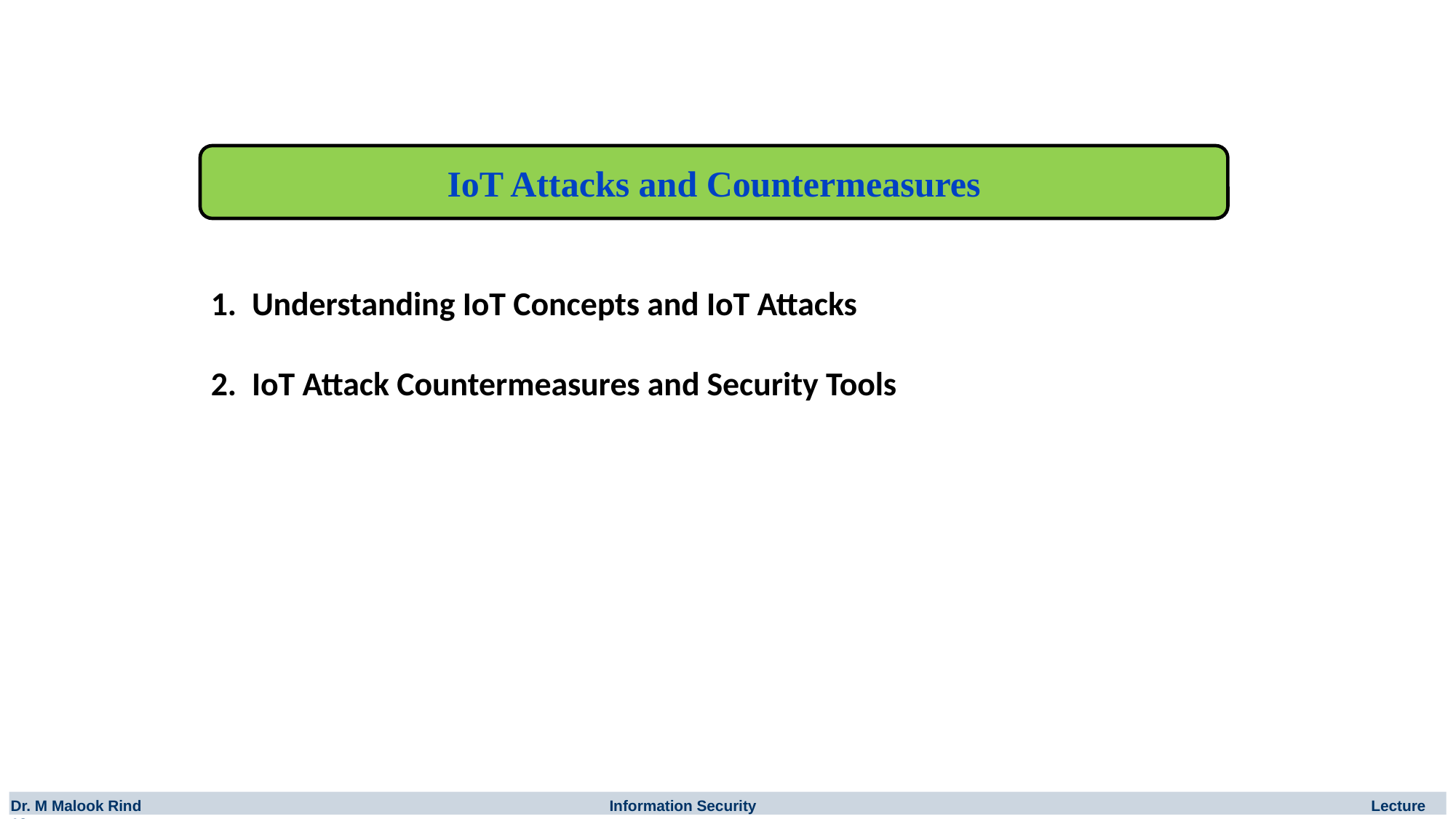

IoT Attacks and Countermeasures
Understanding IoT Concepts and IoT Attacks
IoT Attack Countermeasures and Security Tools

Dr. M Malook Rind                                                                                                                Information Security                                                                                                                                                   Lecture 13